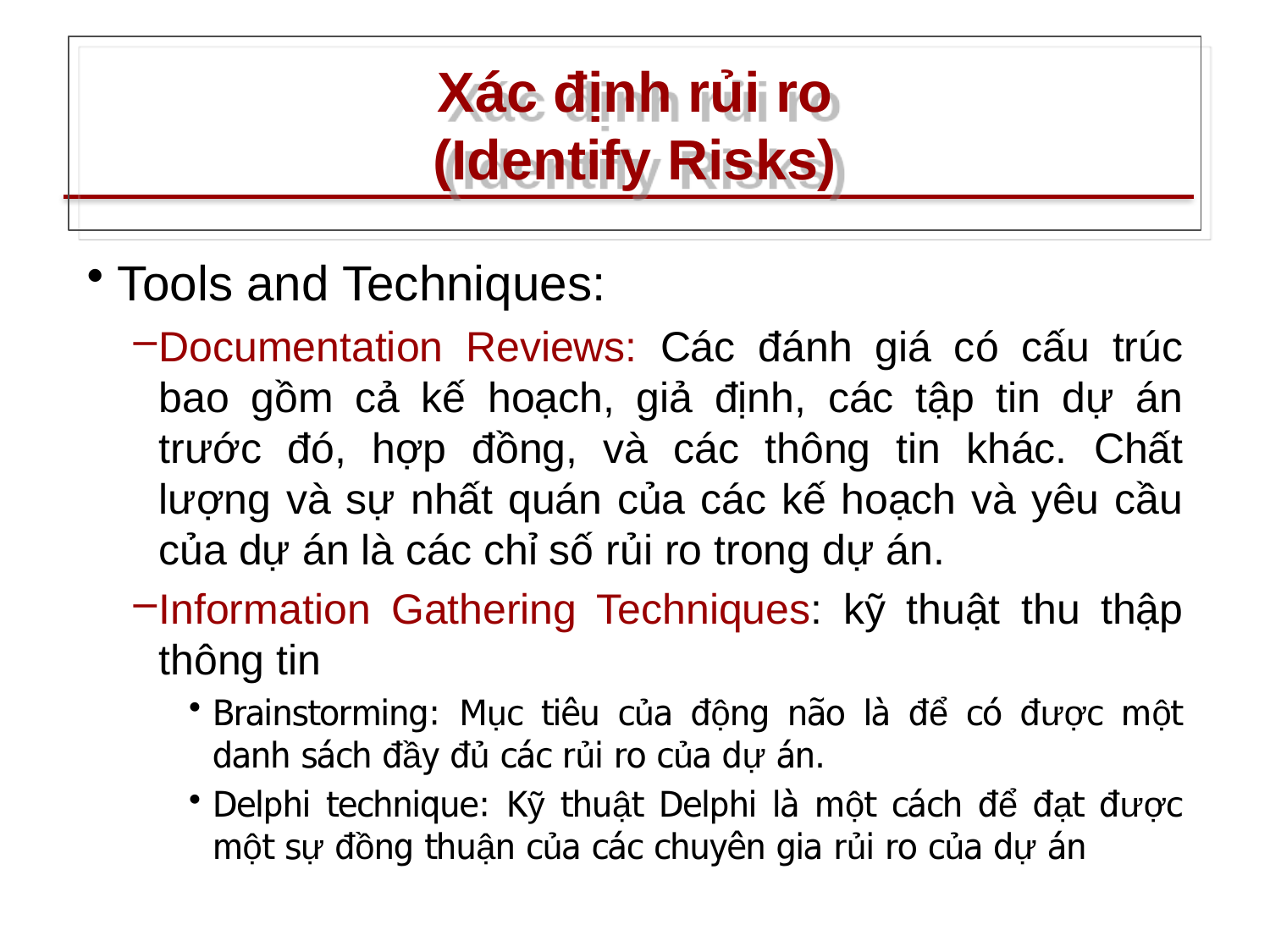

# Xác định rủi ro (Identify Risks)
Tools and Techniques:
Documentation Reviews: Các đánh giá có cấu trúc bao gồm cả kế hoạch, giả định, các tập tin dự án trước đó, hợp đồng, và các thông tin khác. Chất lượng và sự nhất quán của các kế hoạch và yêu cầu của dự án là các chỉ số rủi ro trong dự án.
Information Gathering Techniques: kỹ thuật thu thập thông tin
Brainstorming: Mục tiêu của động não là để có được một danh sách đầy đủ các rủi ro của dự án.
Delphi technique: Kỹ thuật Delphi là một cách để đạt được một sự đồng thuận của các chuyên gia rủi ro của dự án